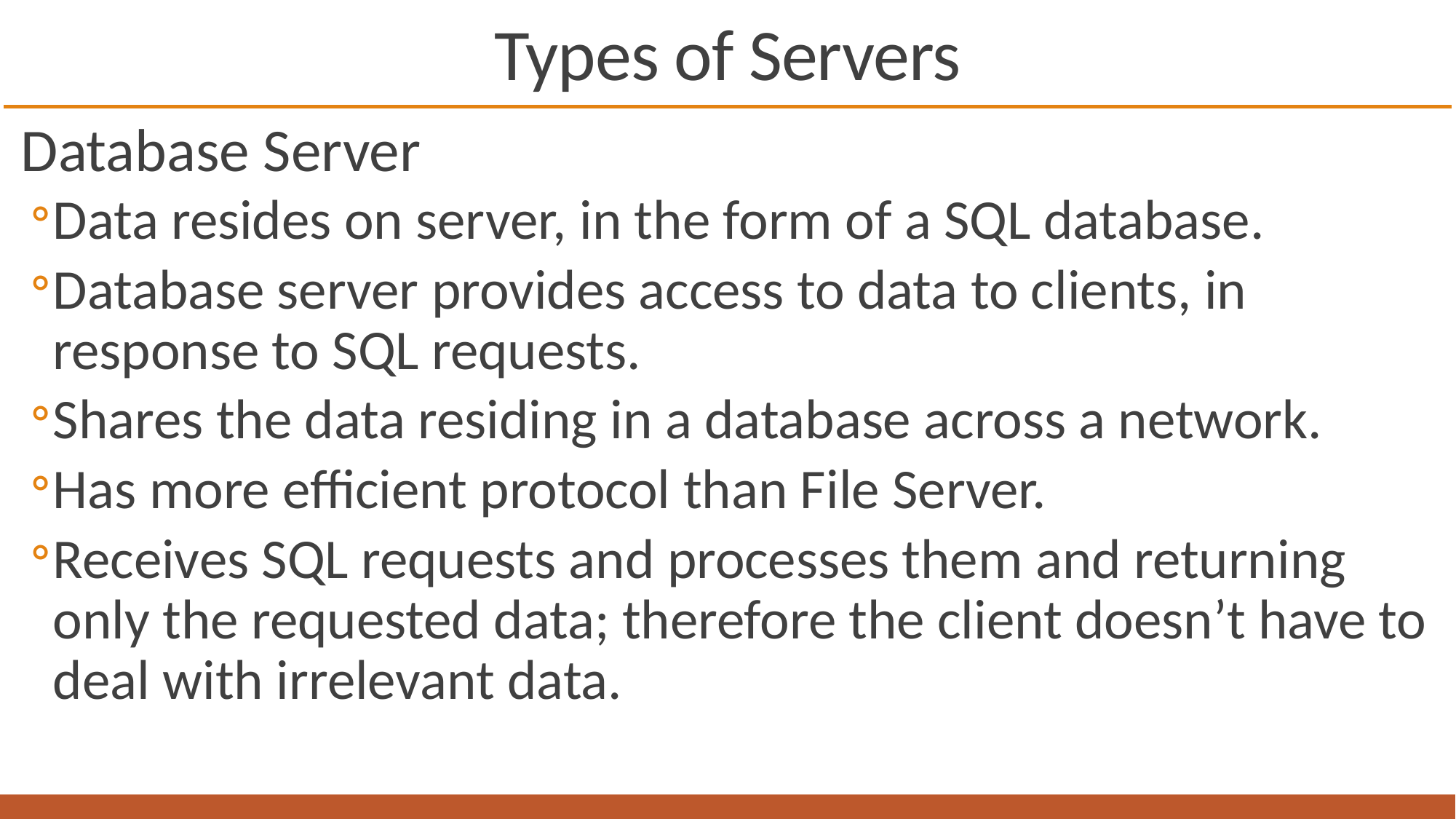

# Types of Servers
Database Server
Data resides on server, in the form of a SQL database.
Database server provides access to data to clients, in response to SQL requests.
Shares the data residing in a database across a network.
Has more efficient protocol than File Server.
Receives SQL requests and processes them and returning only the requested data; therefore the client doesn’t have to deal with irrelevant data.